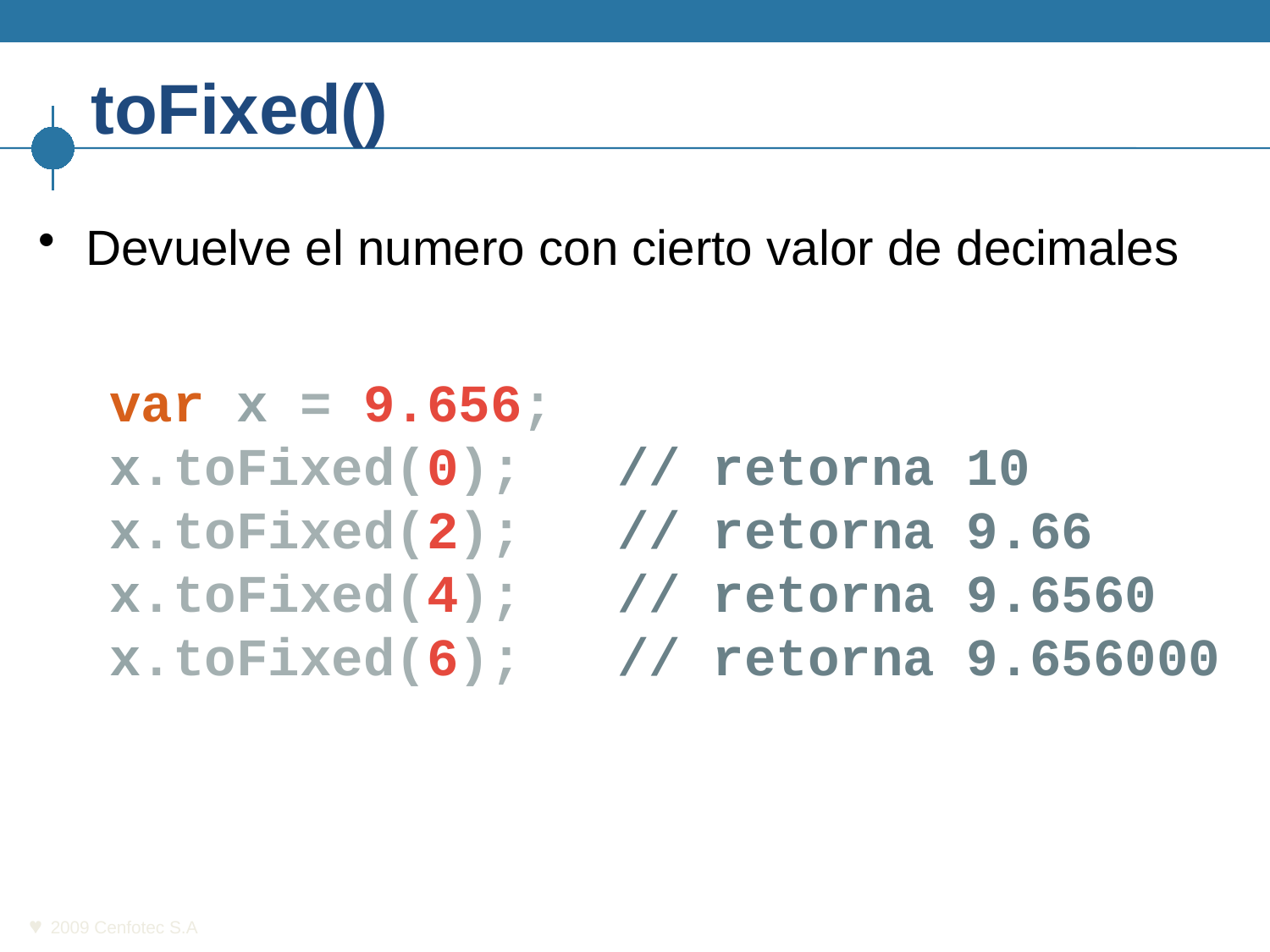

# toFixed()
Devuelve el numero con cierto valor de decimales
var x = 9.656;
x.toFixed(0);   // retorna 10
x.toFixed(2);   // retorna 9.66
x.toFixed(4);   // retorna 9.6560
x.toFixed(6);   // retorna 9.656000